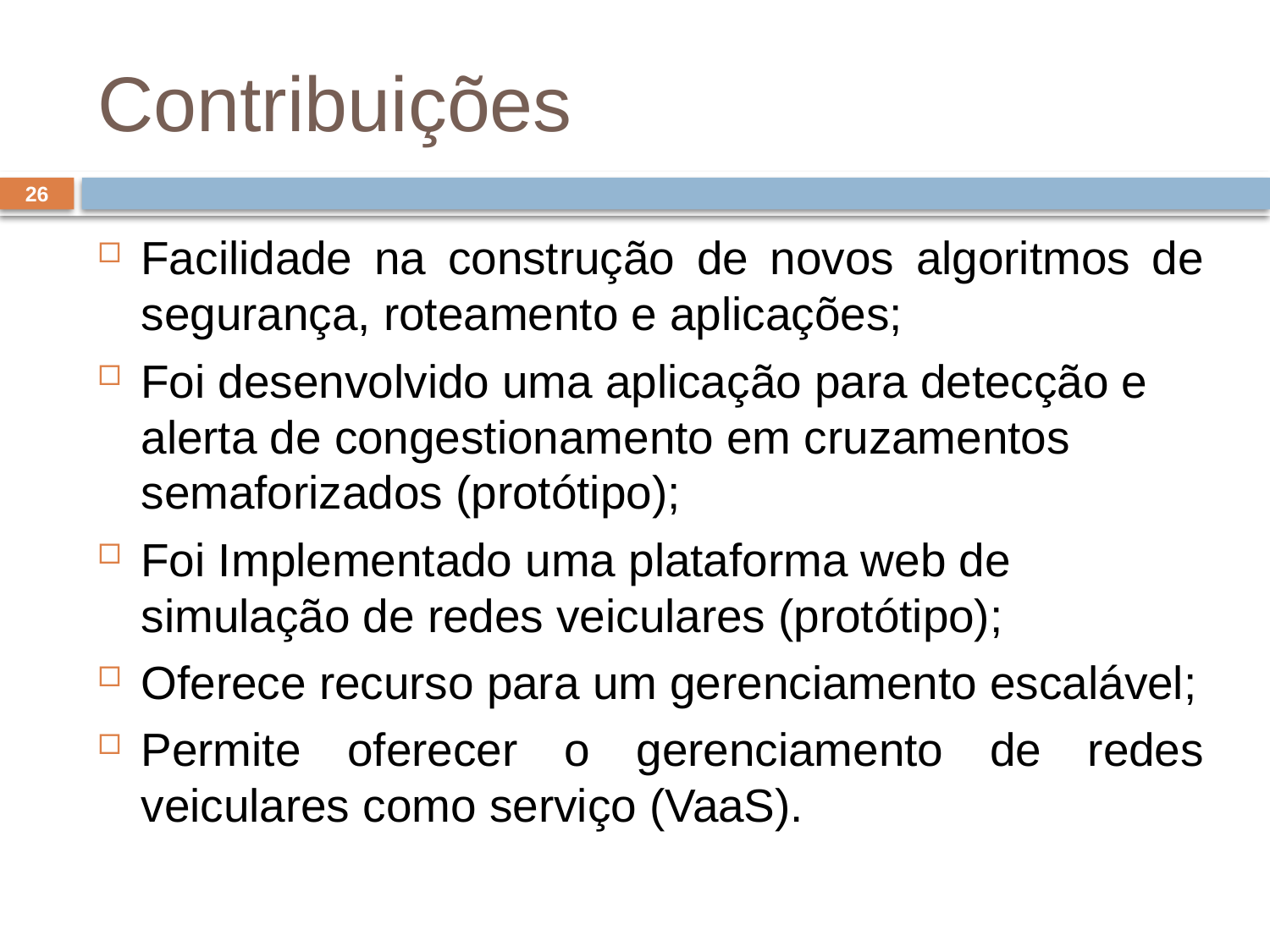

# Contribuições
26
Facilidade na construção de novos algoritmos de segurança, roteamento e aplicações;
Foi desenvolvido uma aplicação para detecção e alerta de congestionamento em cruzamentos semaforizados (protótipo);
Foi Implementado uma plataforma web de simulação de redes veiculares (protótipo);
Oferece recurso para um gerenciamento escalável;
Permite oferecer o gerenciamento de redes veiculares como serviço (VaaS).